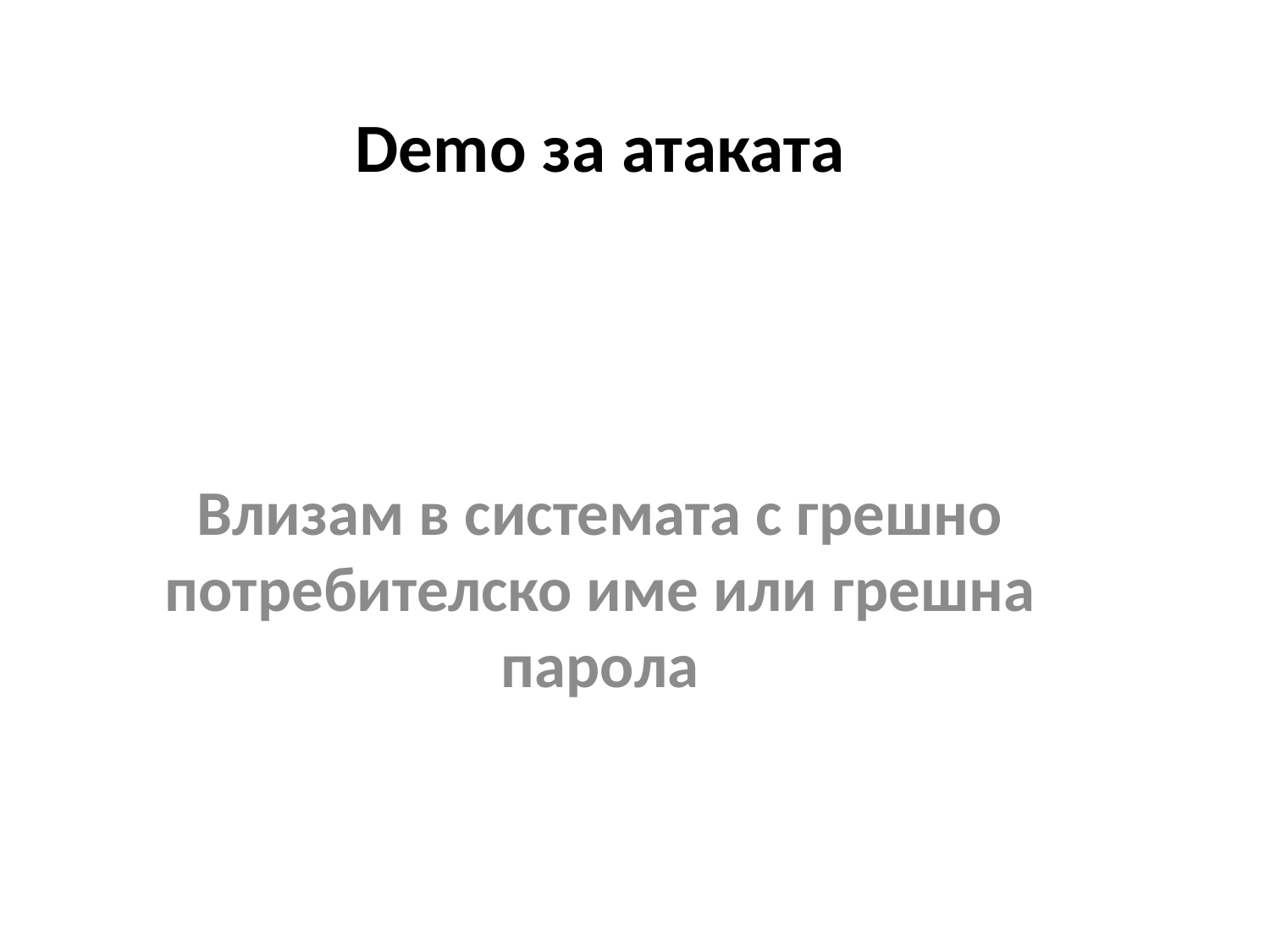

# Demo за атаката
Влизам в системата с грешно потребителско име или грешна парола